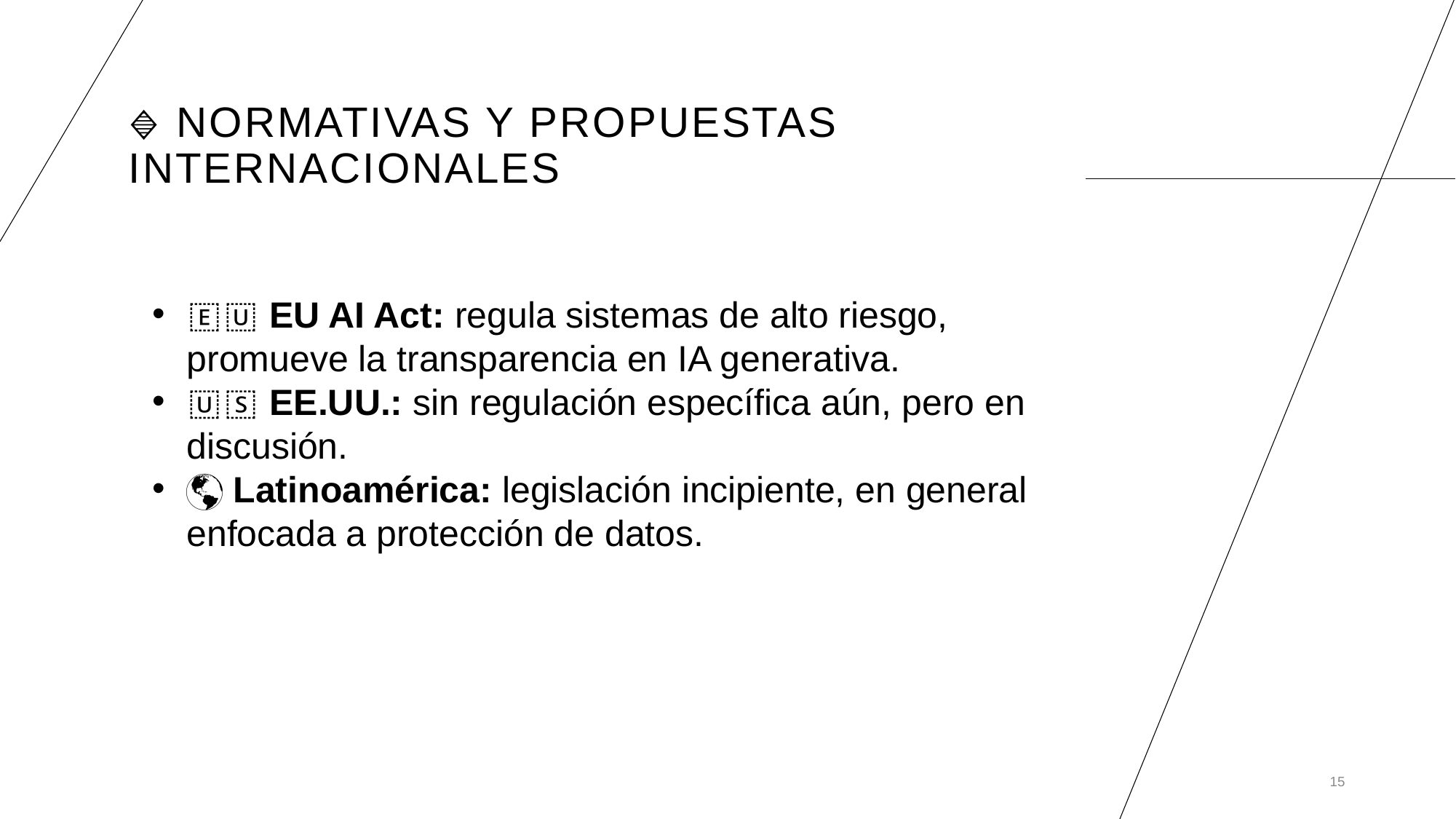

# 🔹 Normativas y propuestas internacionales
🇪🇺 EU AI Act: regula sistemas de alto riesgo, promueve la transparencia en IA generativa.
🇺🇸 EE.UU.: sin regulación específica aún, pero en discusión.
🌎 Latinoamérica: legislación incipiente, en general enfocada a protección de datos.
15